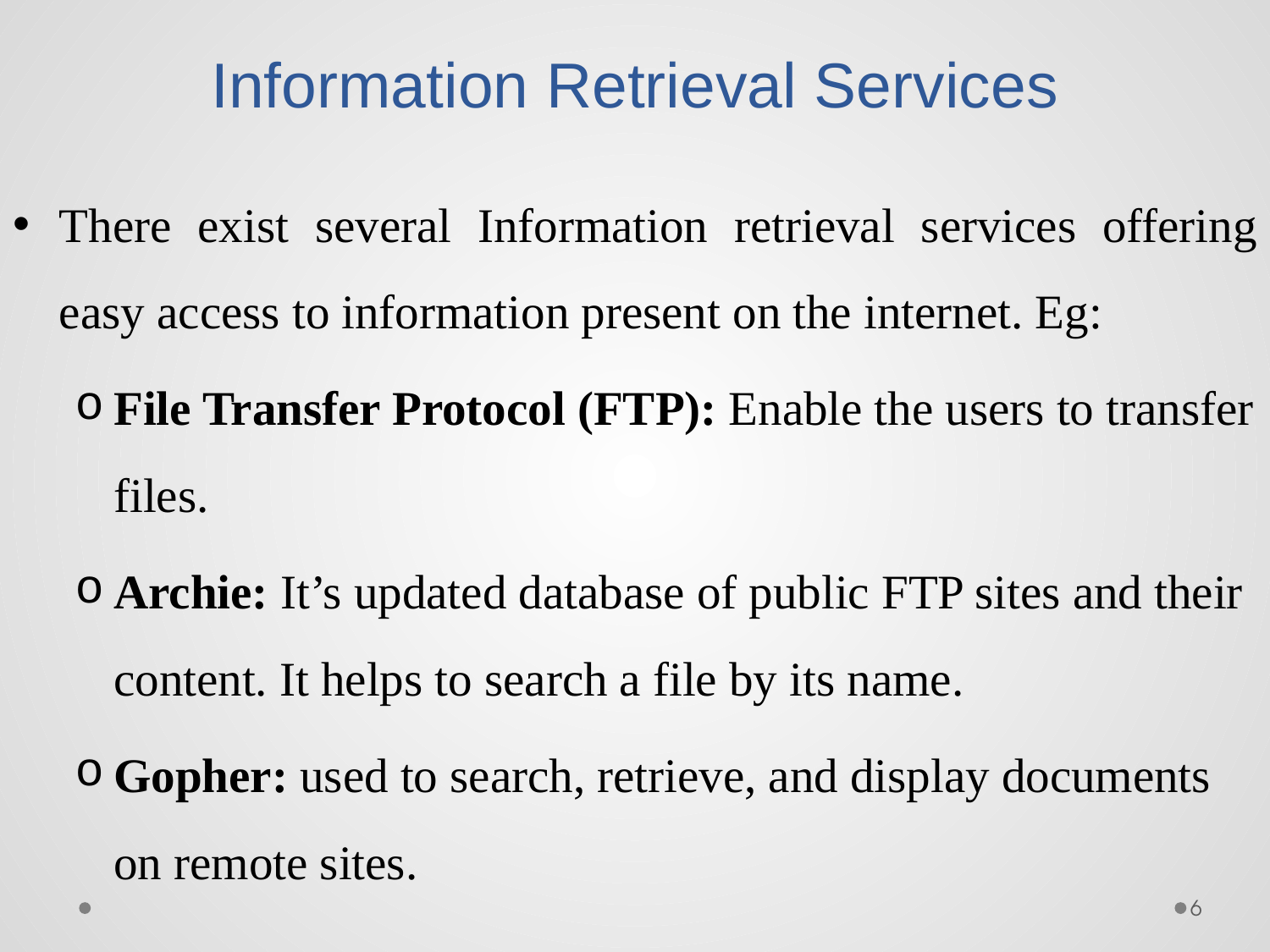

# Information Retrieval Services
There exist several Information retrieval services offering easy access to information present on the internet. Eg:
File Transfer Protocol (FTP): Enable the users to transfer files.
Archie: It’s updated database of public FTP sites and their content. It helps to search a file by its name.
Gopher: used to search, retrieve, and display documents on remote sites.

6